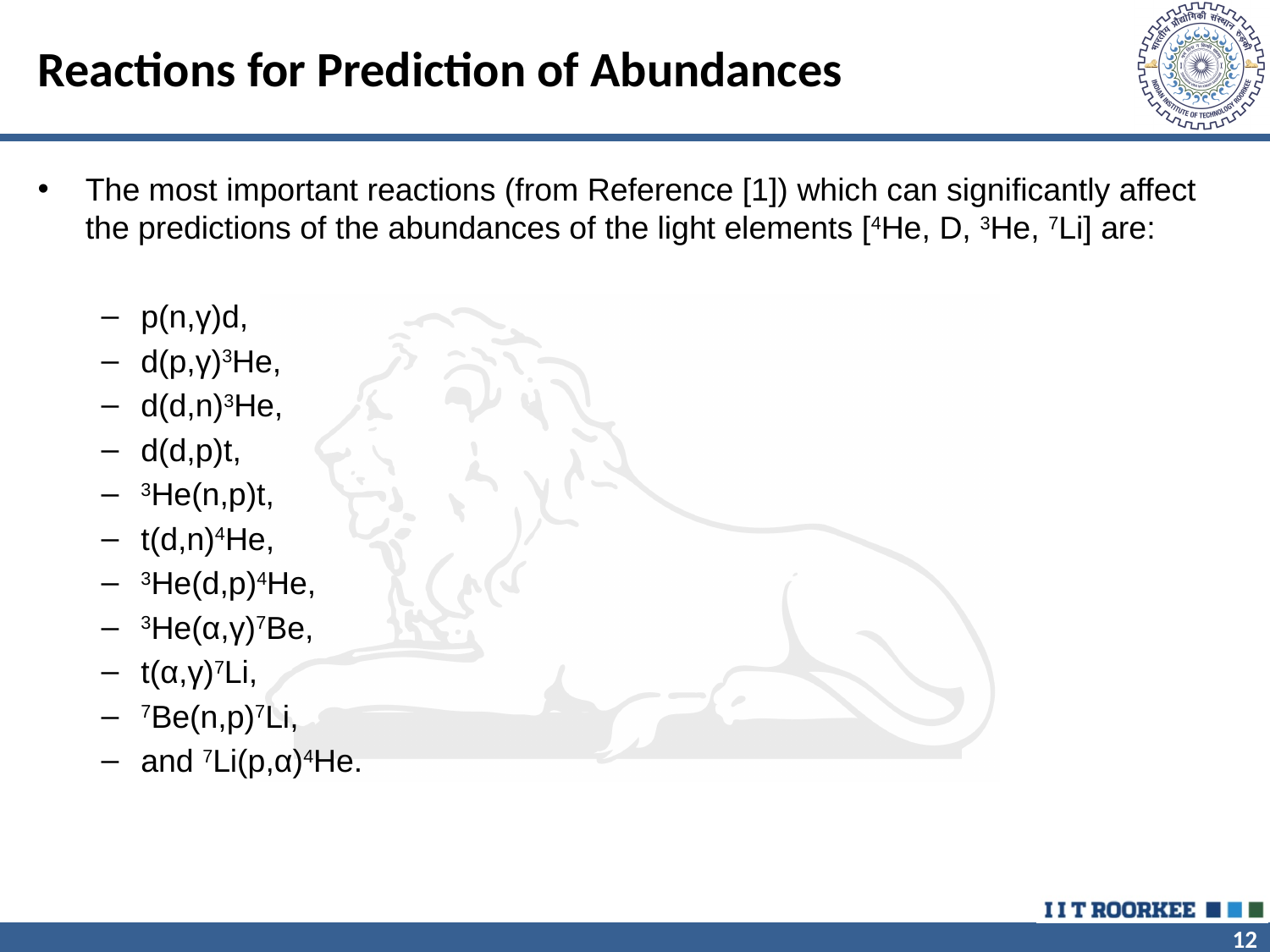

# Reactions for Prediction of Abundances
The most important reactions (from Reference [1]) which can significantly affect the predictions of the abundances of the light elements [4He, D, 3He, 7Li] are:

p(n,γ)d,
d(p,γ)3He,
d(d,n)3He,
d(d,p)t,
3He(n,p)t,
t(d,n)4He,
3He(d,p)4He,
3He(α,γ)7Be,
t(α,γ)7Li,
7Be(n,p)7Li,
and 7Li(p,α)4He.